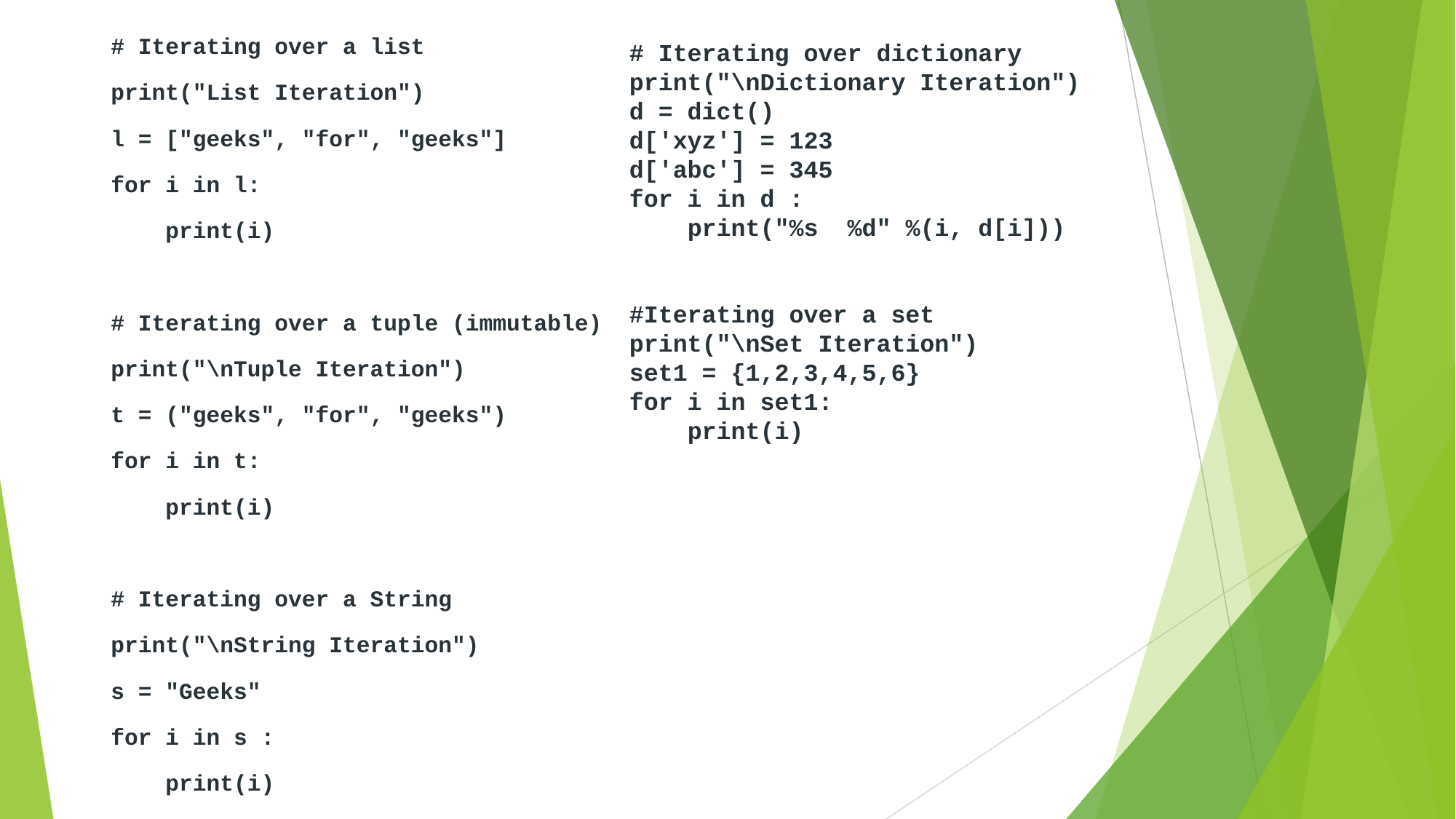

# Iterating over dictionary
print("\nDictionary Iteration")
d = dict()
d['xyz'] = 123
d['abc'] = 345
for i in d :
    print("%s  %d" %(i, d[i]))

#Iterating over a set
print("\nSet Iteration")
set1 = {1,2,3,4,5,6}
for i in set1:
    print(i)
# Iterating over a list
print("List Iteration")
l = ["geeks", "for", "geeks"]
for i in l:
    print(i)

# Iterating over a tuple (immutable)
print("\nTuple Iteration")
t = ("geeks", "for", "geeks")
for i in t:
    print(i)

# Iterating over a String
print("\nString Iteration")
s = "Geeks"
for i in s :
    print(i)